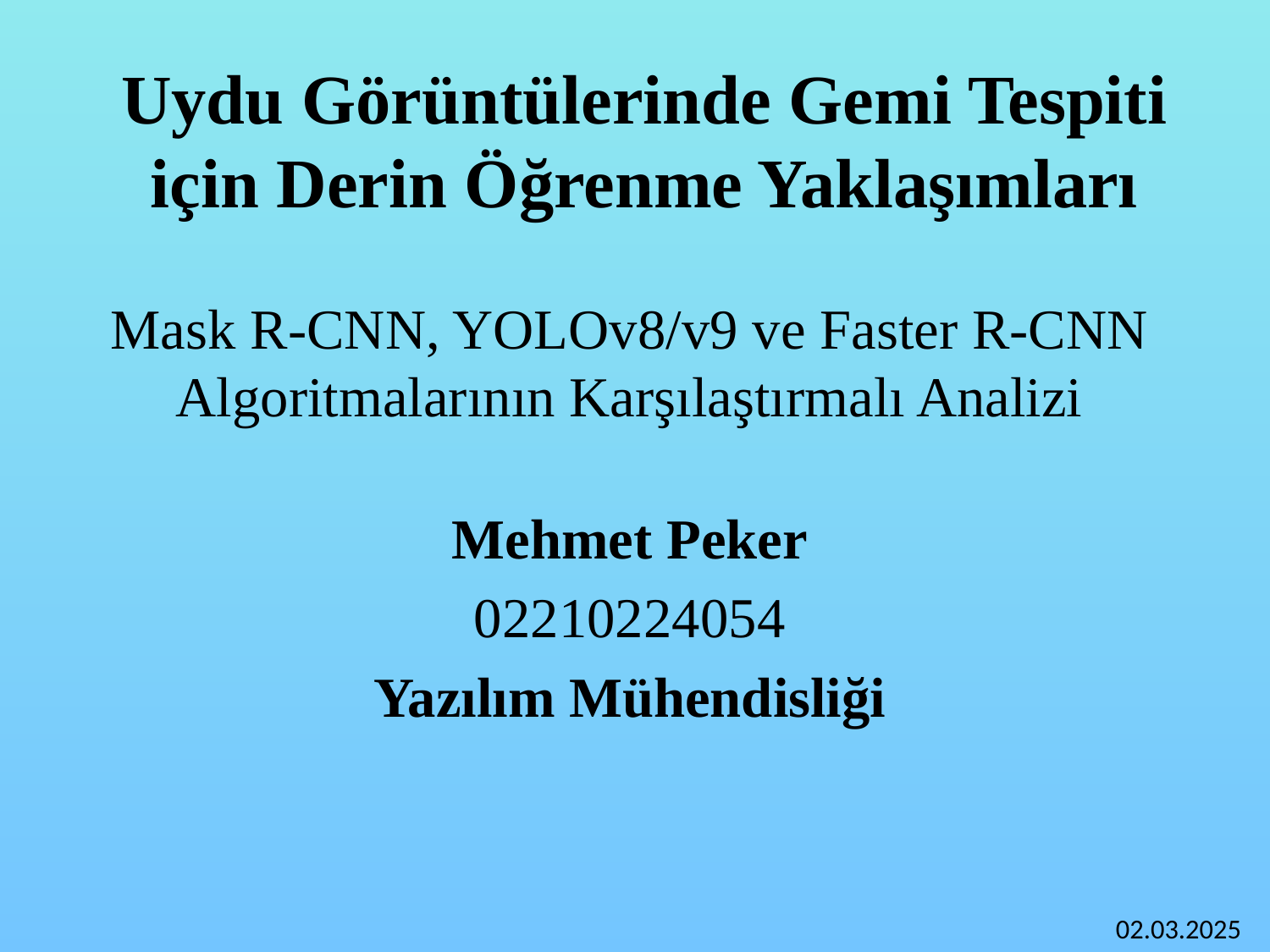

# Uydu Görüntülerinde Gemi Tespiti için Derin Öğrenme Yaklaşımları
Mask R-CNN, YOLOv8/v9 ve Faster R-CNN Algoritmalarının Karşılaştırmalı Analizi
Mehmet Peker
02210224054
Yazılım Mühendisliği
02.03.2025